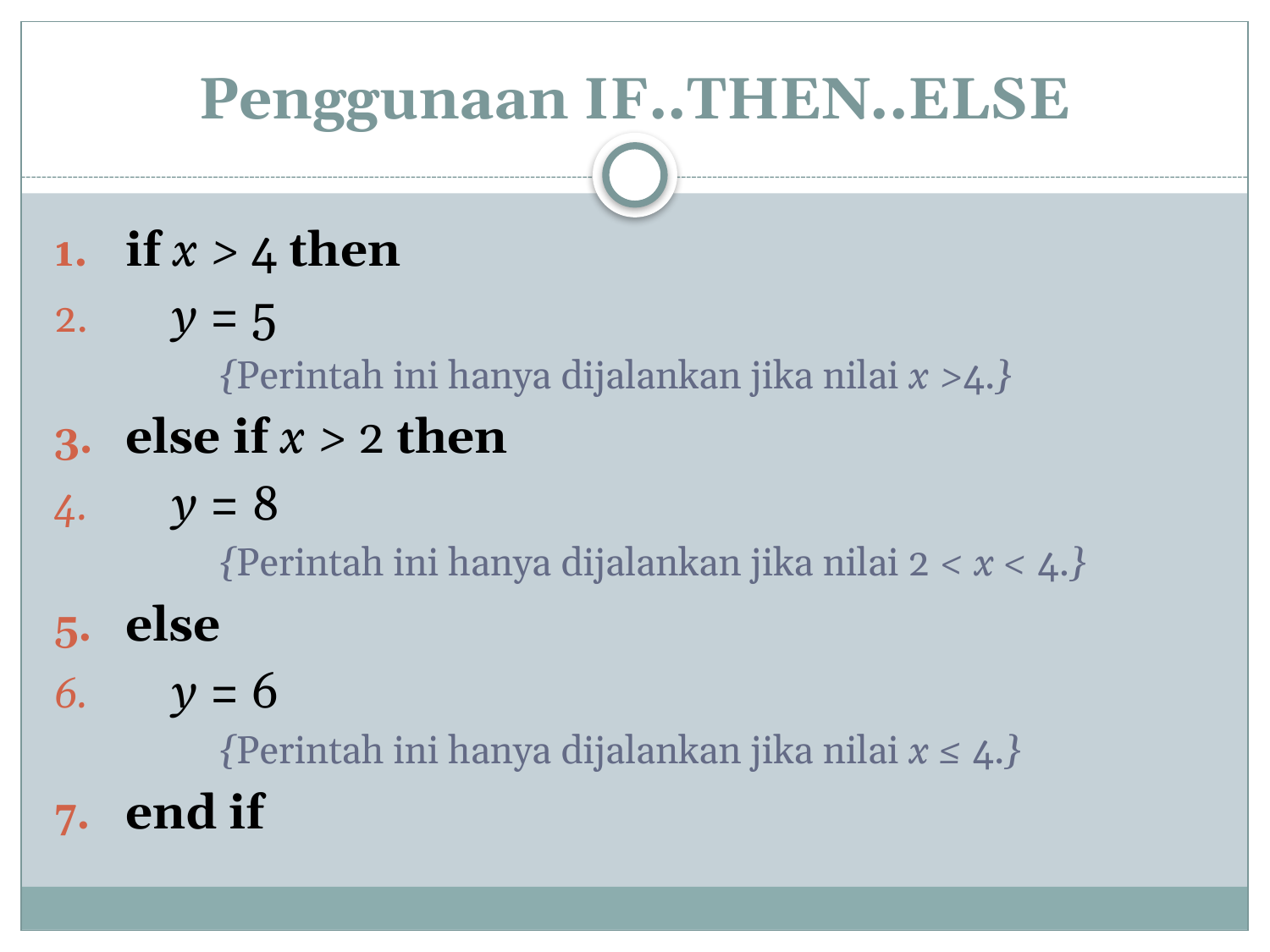

# Penggunaan IF..THEN..ELSE
if x > 4 then
    y = 5
	{Perintah ini hanya dijalankan jika nilai x >4.}
else if x > 2 then
    y = 8
	{Perintah ini hanya dijalankan jika nilai 2 < x < 4.}
else
    y = 6
	{Perintah ini hanya dijalankan jika nilai x ≤ 4.}
end if